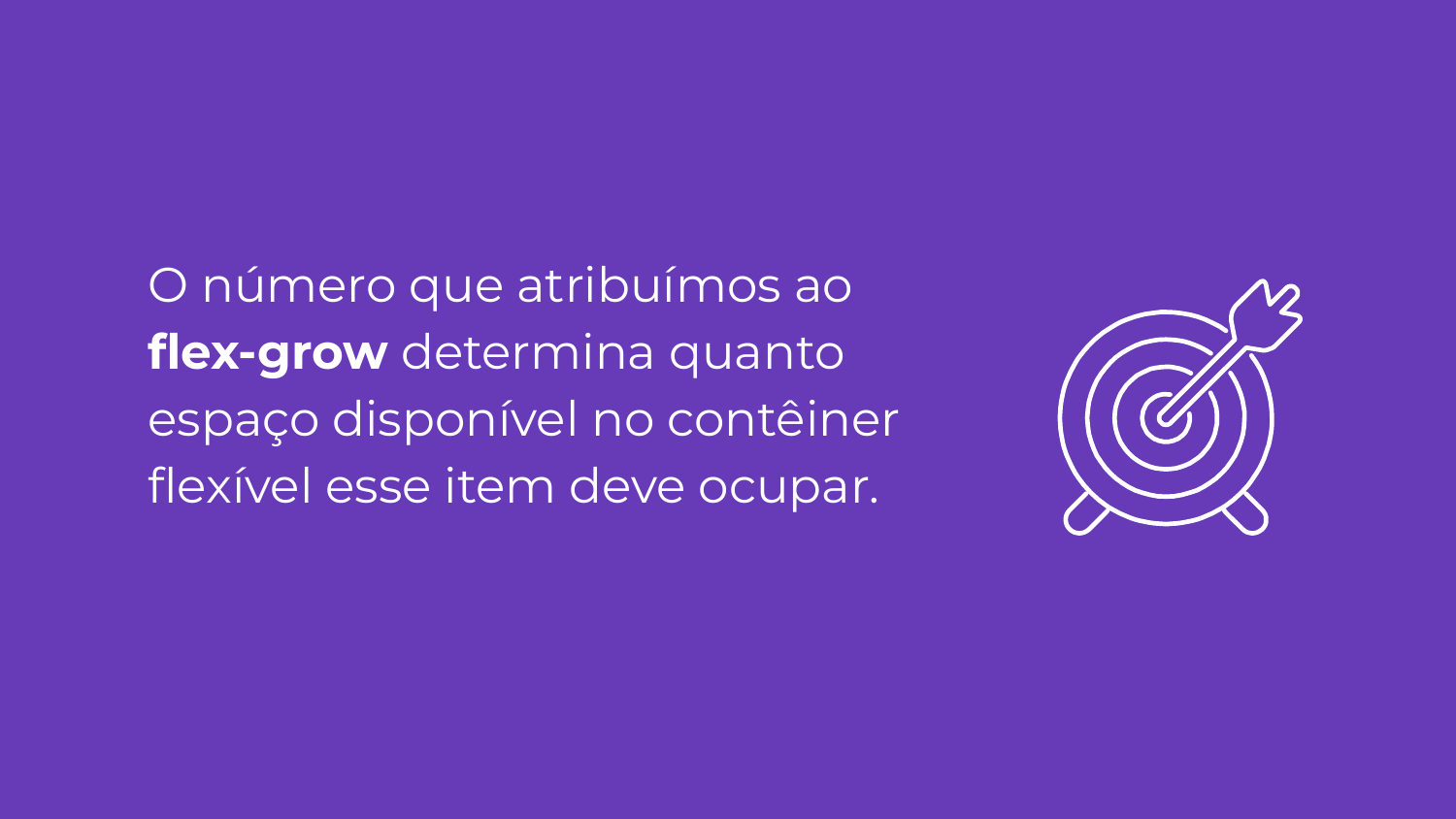

O número que atribuímos ao flex-grow determina quanto espaço disponível no contêiner flexível esse item deve ocupar.